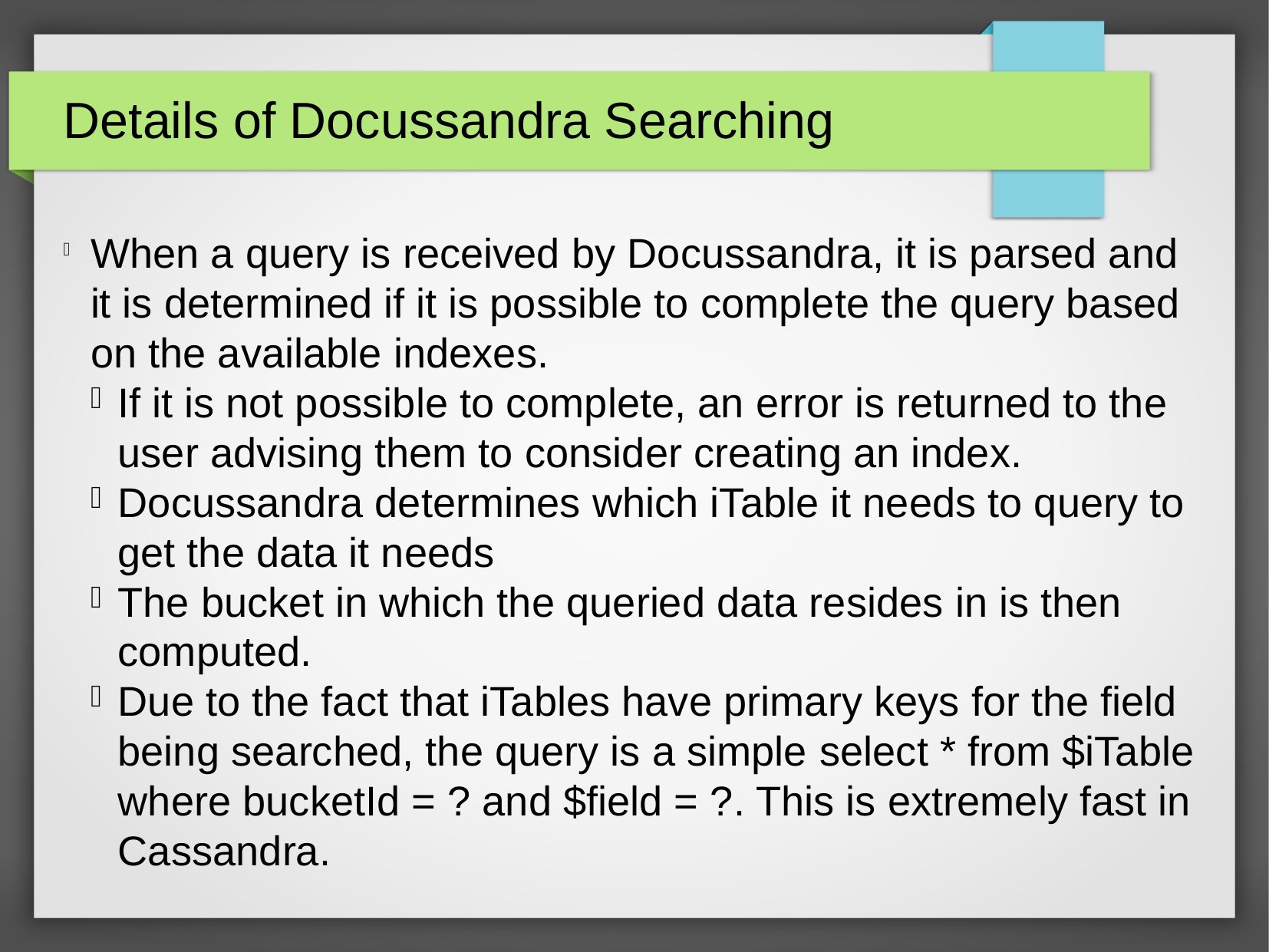

Details of Docussandra Searching
When a query is received by Docussandra, it is parsed and it is determined if it is possible to complete the query based on the available indexes.
If it is not possible to complete, an error is returned to the user advising them to consider creating an index.
Docussandra determines which iTable it needs to query to get the data it needs
The bucket in which the queried data resides in is then computed.
Due to the fact that iTables have primary keys for the field being searched, the query is a simple select * from $iTable where bucketId = ? and $field = ?. This is extremely fast in Cassandra.